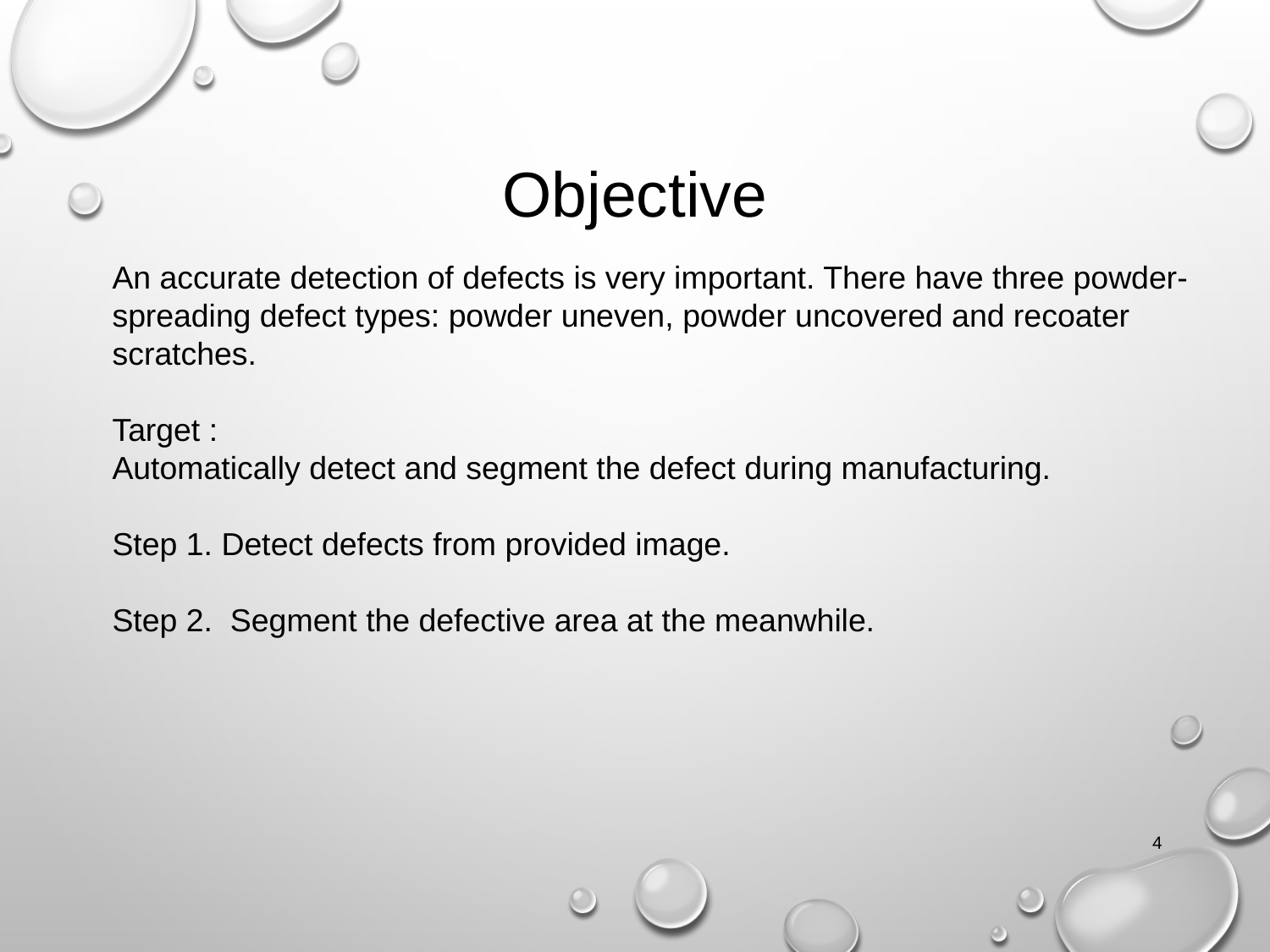

# Objective
An accurate detection of defects is very important. There have three powder-spreading defect types: powder uneven, powder uncovered and recoater scratches.

Target :
Automatically detect and segment the defect during manufacturing.

Step 1. Detect defects from provided image.

Step 2.  Segment the defective area at the meanwhile.
4